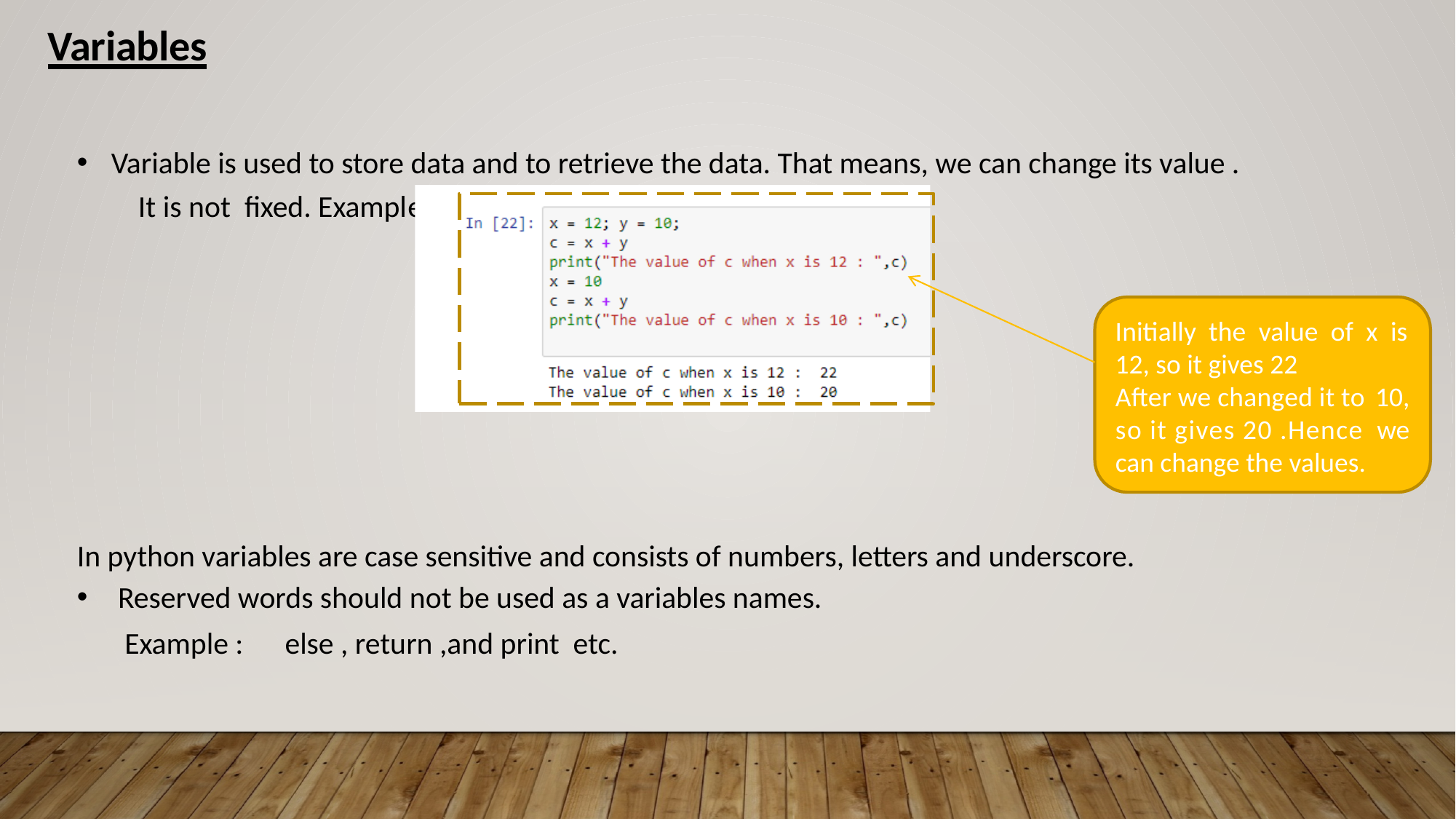

Variables
•
Variable is used to store data and to retrieve the data. That means, we can change its value .
e :

It is not
fixed. Exampl

Initially  the  value  of  x  is
12, so it gives 22
After we changed it to
so it gives 20 .Hence
can change the values.
10,
we
In
•
python variables are case sensitive and consists of numbers, letters and underscore.
Reserved words should not be used as a variables names.
Example :
else , return ,and print  etc.